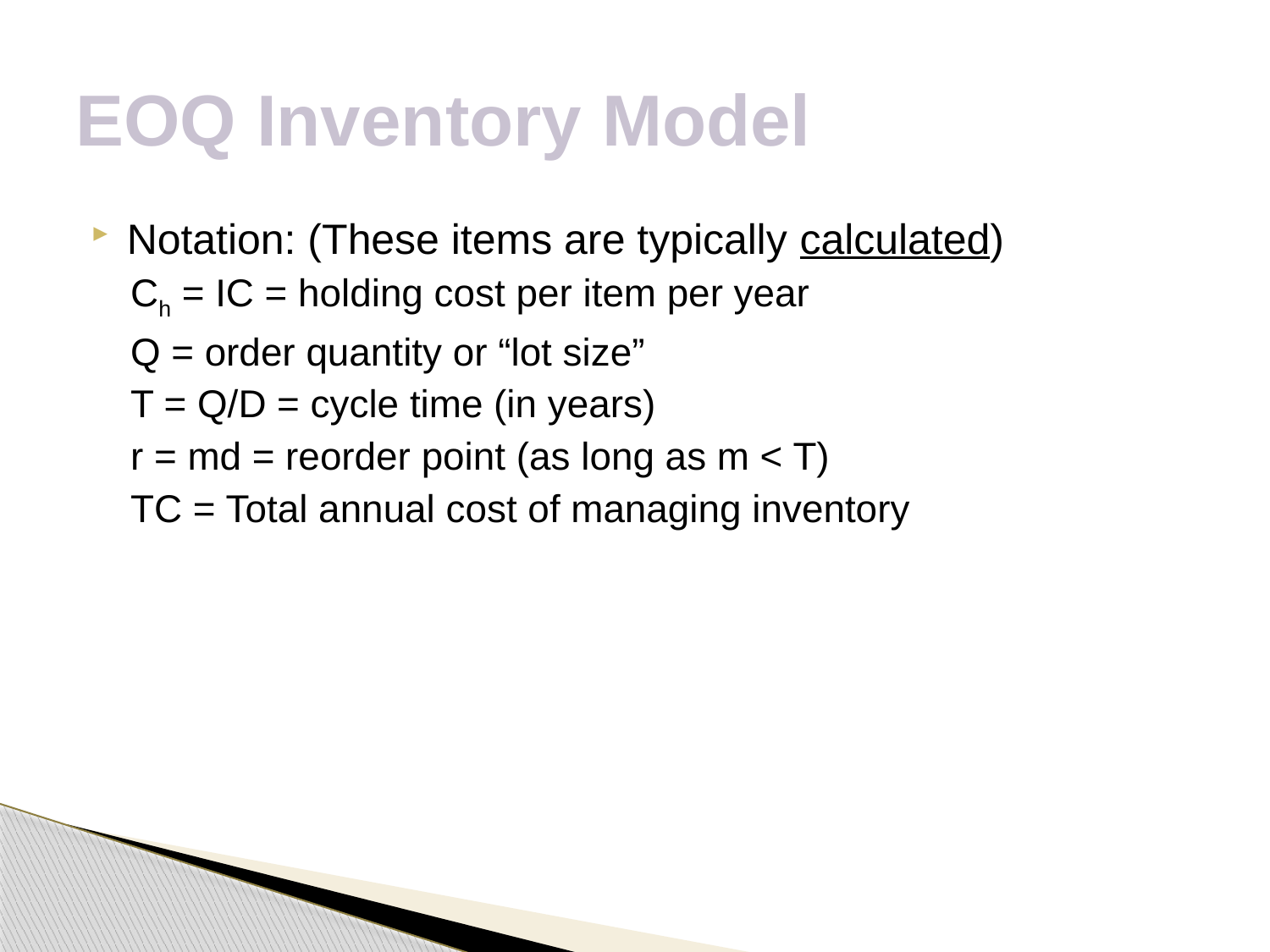

# EOQ Inventory Model
Notation: (These items are typically calculated)
Ch = IC = holding cost per item per year
Q = order quantity or “lot size”
T = Q/D = cycle time (in years)
r = md = reorder point (as long as m < T)
TC = Total annual cost of managing inventory